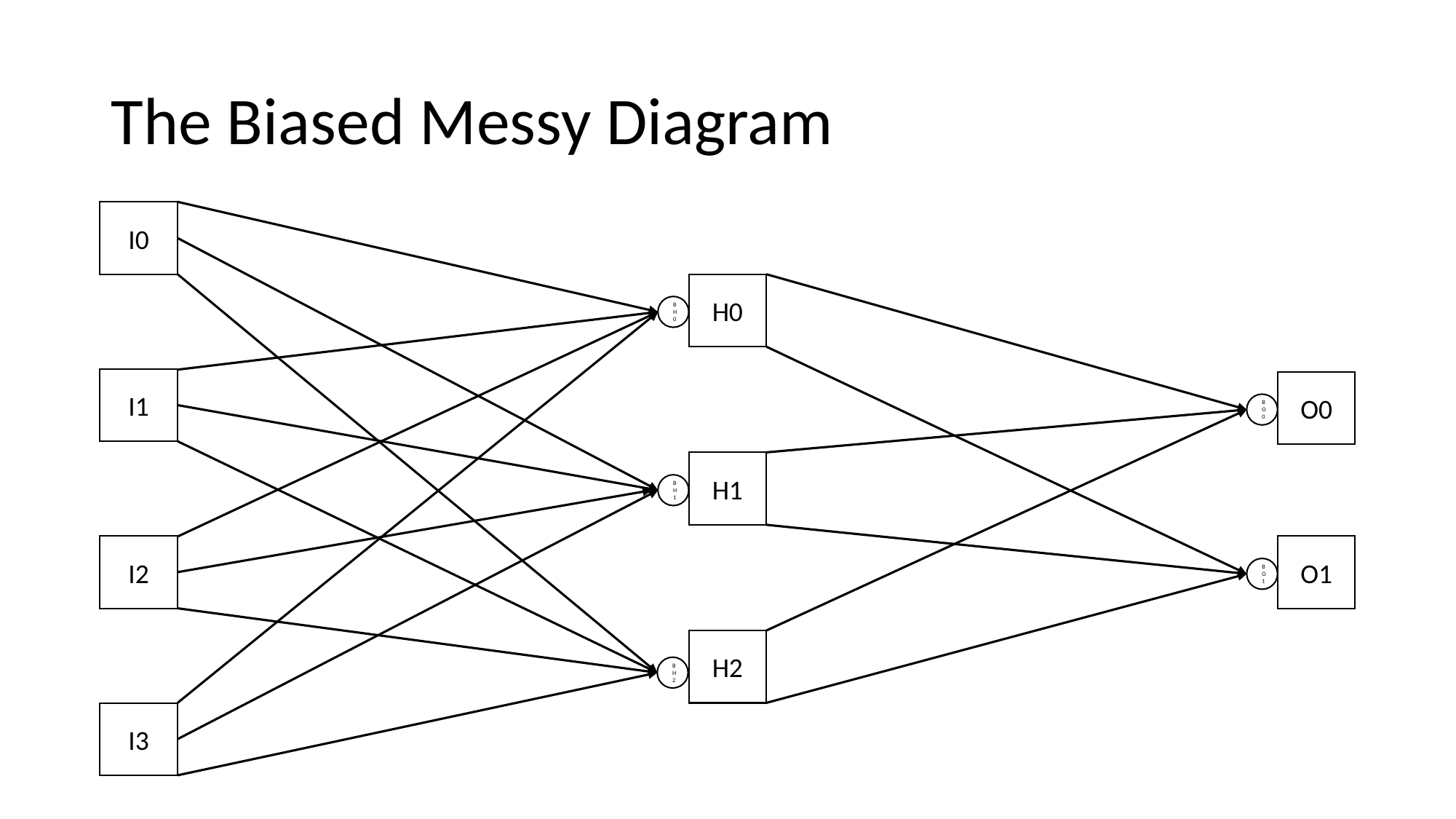

# The Biased Messy Diagram
I0
H0
BH0
I1
O0
BO0
H1
BH1
I2
O1
BO1
H2
BH2
I3